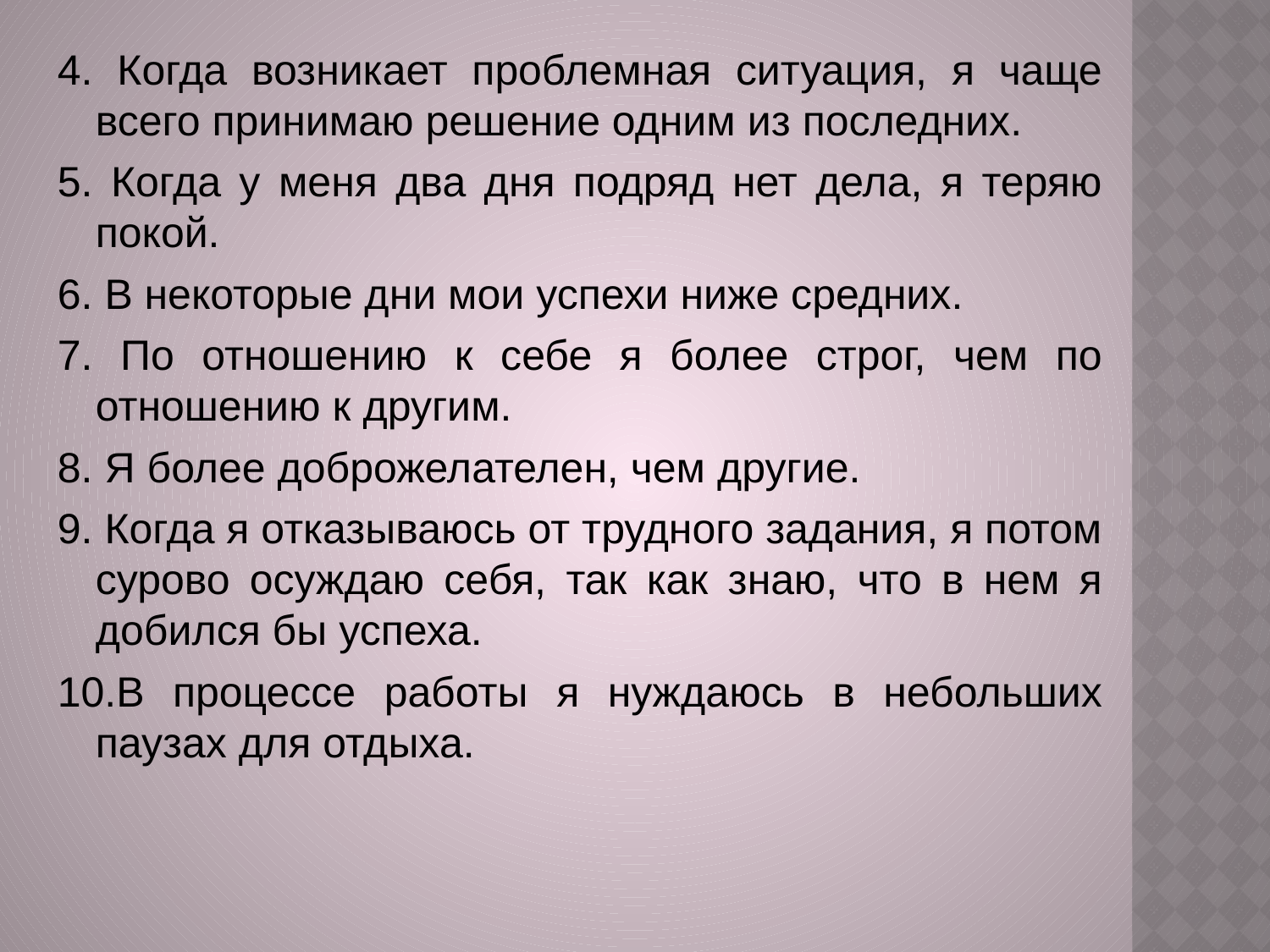

4. Когда возникает проблемная ситуация, я чаще всего принимаю решение одним из последних.
5. Когда у меня два дня подряд нет дела, я теряю покой.
6. В некоторые дни мои успехи ниже средних.
7. По отношению к себе я более строг, чем по отношению к другим.
8. Я более доброжелателен, чем другие.
9. Когда я отказываюсь от трудного задания, я потом сурово осуждаю себя, так как знаю, что в нем я добился бы успеха.
10.В процессе работы я нуждаюсь в небольших паузах для отдыха.